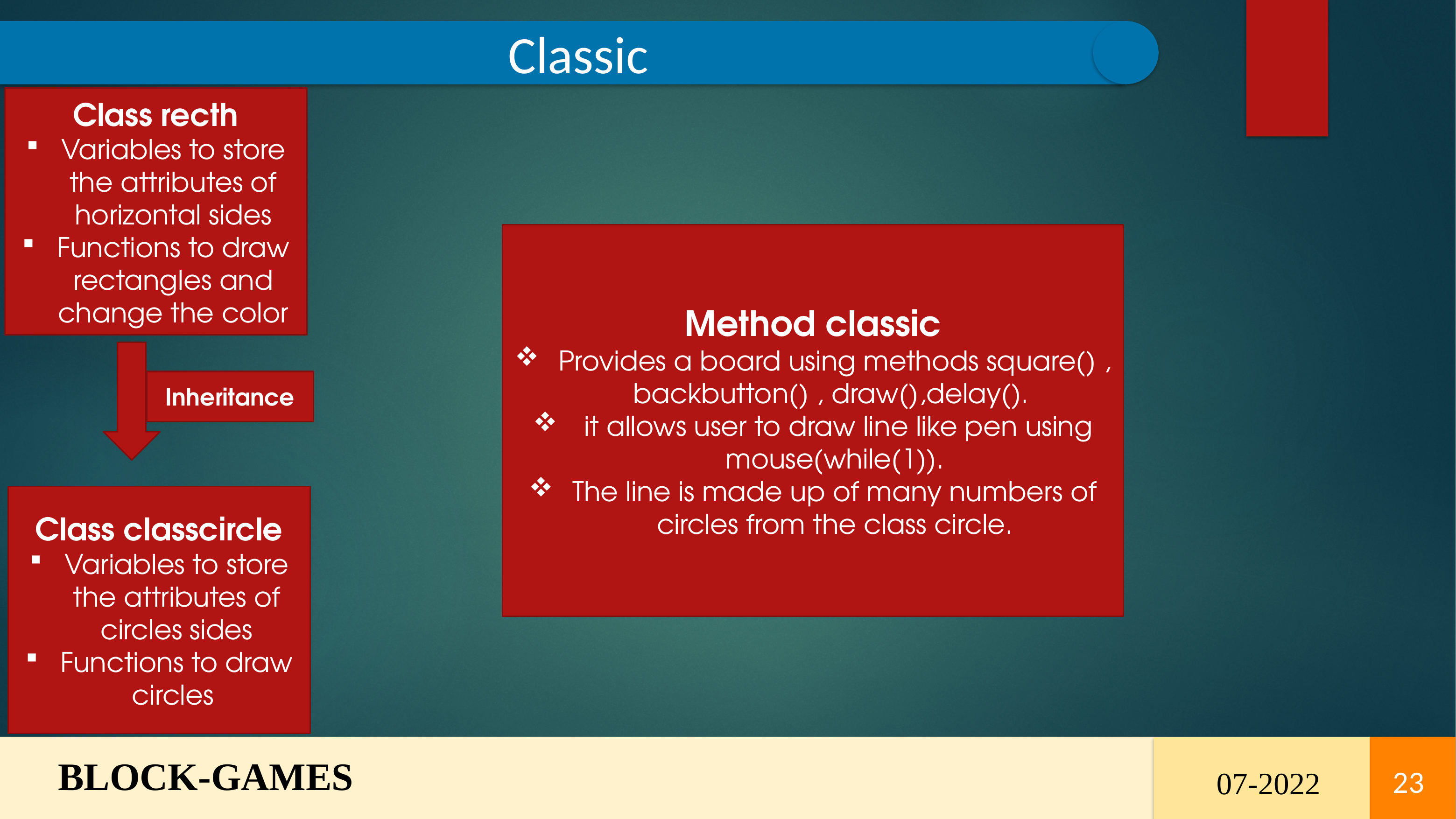

Classic

Class recth
Variables to store the attributes of horizontal sides
Functions to draw rectangles and change the color
Method classic
Provides a board using methods square() , backbutton() , draw(),delay().
 it allows user to draw line like pen using mouse(while(1)).
The line is made up of many numbers of circles from the class circle.

Inheritance
Class classcircle
Variables to store the attributes of circles sides
Functions to draw circles

BLOCK-GAMES
23
   07-2022